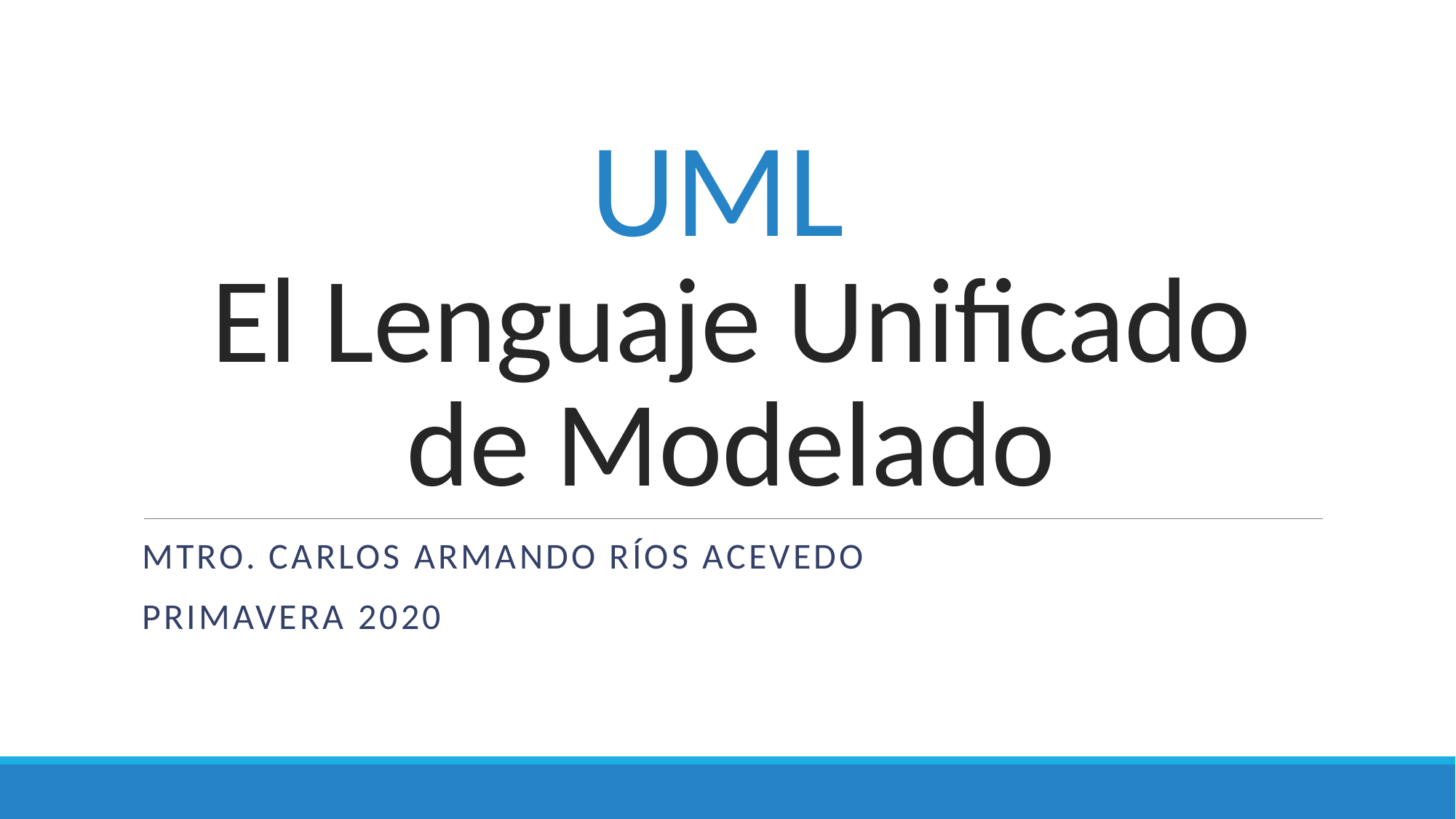

# UML El Lenguaje Unificado de Modelado
Mtro. Carlos armando ríos acevedo
PrimaverA 2020